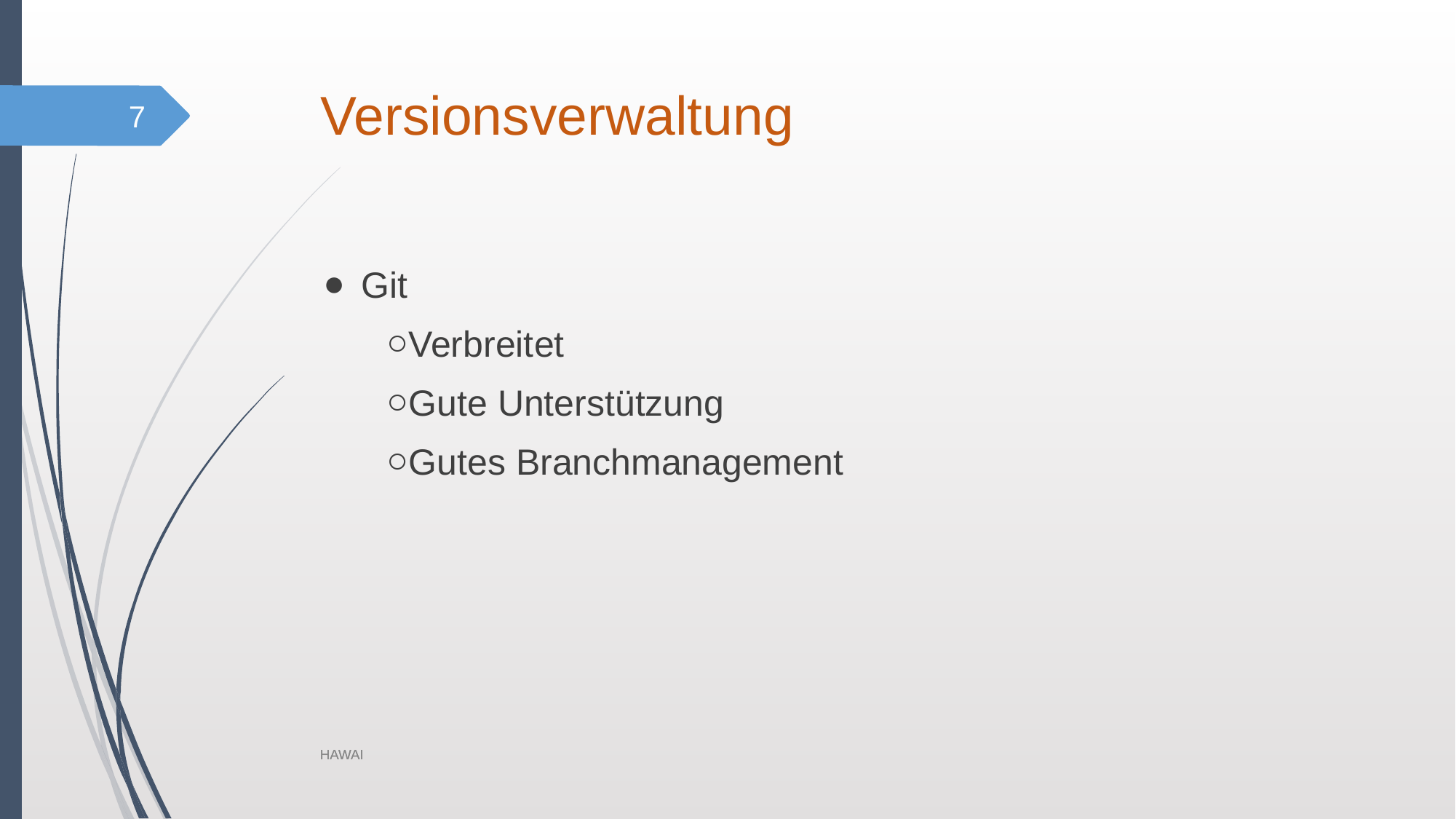

# Versionsverwaltung
7
Git
Verbreitet
Gute Unterstützung
Gutes Branchmanagement